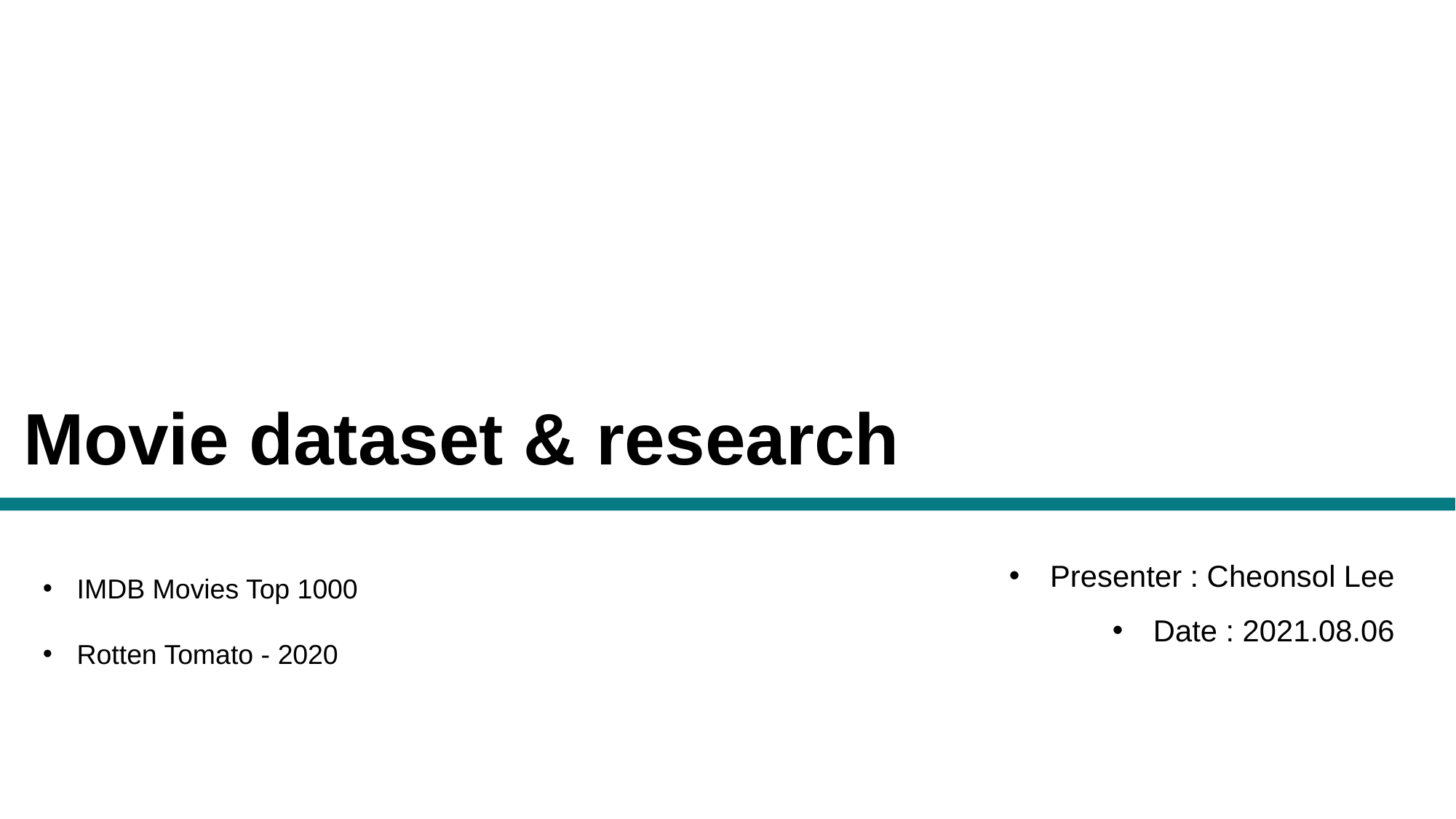

Movie dataset & research
IMDB Movies Top 1000
Rotten Tomato - 2020
Presenter : Cheonsol Lee
Date : 2021.08.06